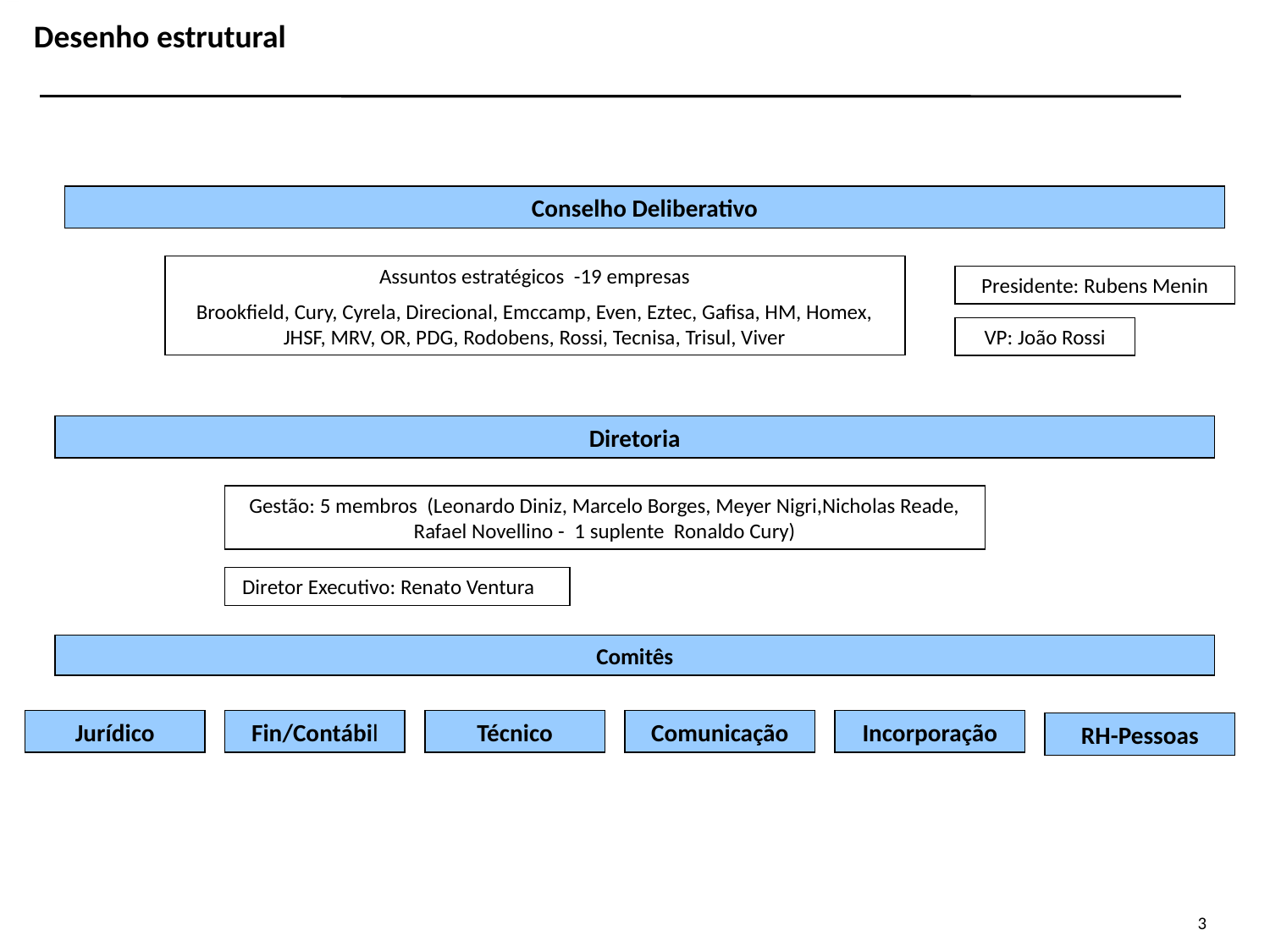

# Desenho estrutural
Conselho Deliberativo
Assuntos estratégicos  -19 empresas
Brookfield, Cury, Cyrela, Direcional, Emccamp, Even, Eztec, Gafisa, HM, Homex, JHSF, MRV, OR, PDG, Rodobens, Rossi, Tecnisa, Trisul, Viver
Presidente: Rubens Menin

VP: João Rossi
Diretoria
Gestão: 5 membros  (Leonardo Diniz, Marcelo Borges, Meyer Nigri,Nicholas Reade, Rafael Novellino -  1 suplente  Ronaldo Cury)
 Diretor Executivo: Renato Ventura
Comitês
Jurídico
Fin/Contábil
Técnico
Comunicação
Incorporação
RH-Pessoas
3